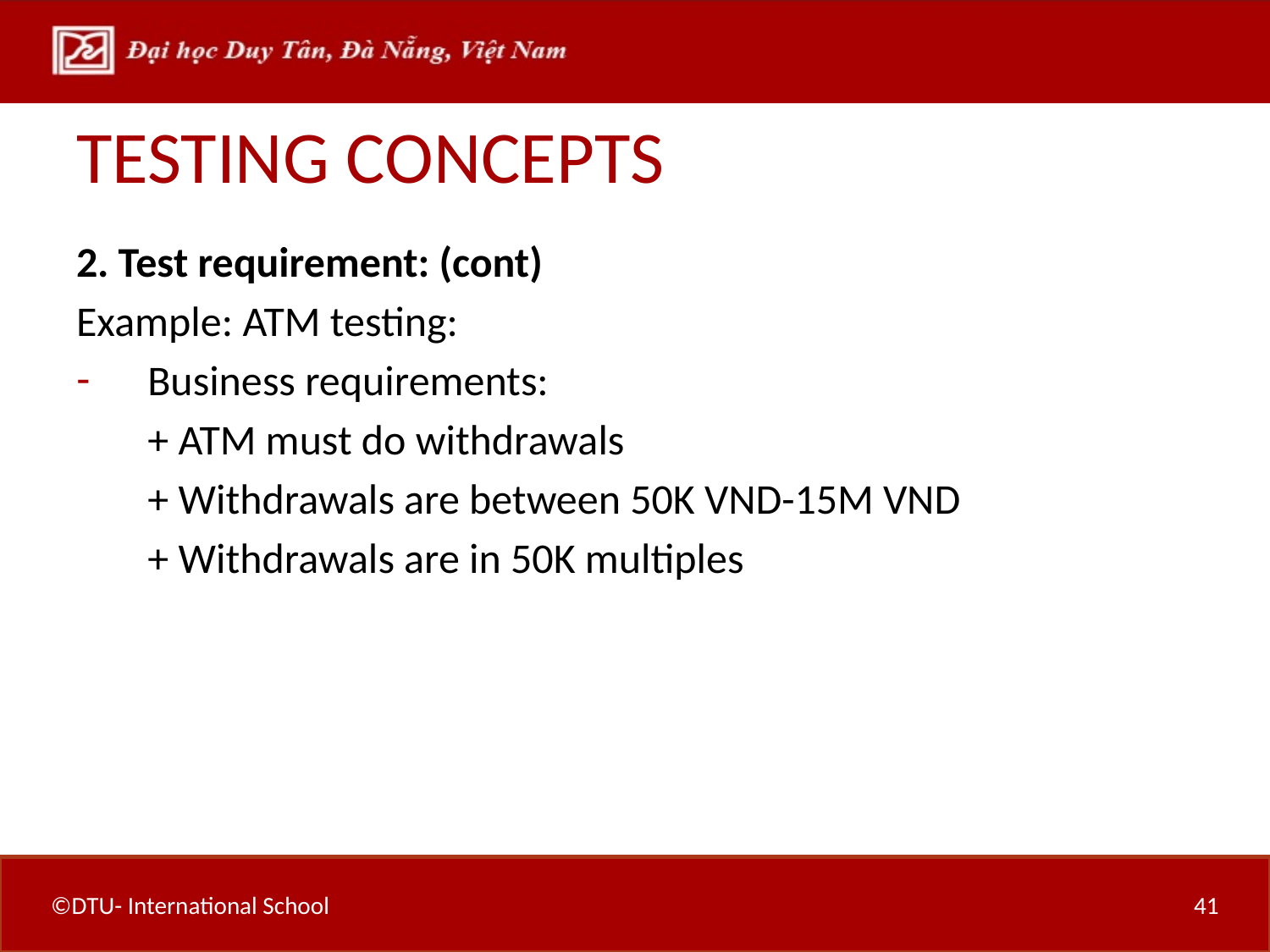

# TESTING CONCEPTS
2. Test requirement: (cont)
Example: ATM testing:
Business requirements:
	+ ATM must do withdrawals
	+ Withdrawals are between 50K VND-15M VND
	+ Withdrawals are in 50K multiples